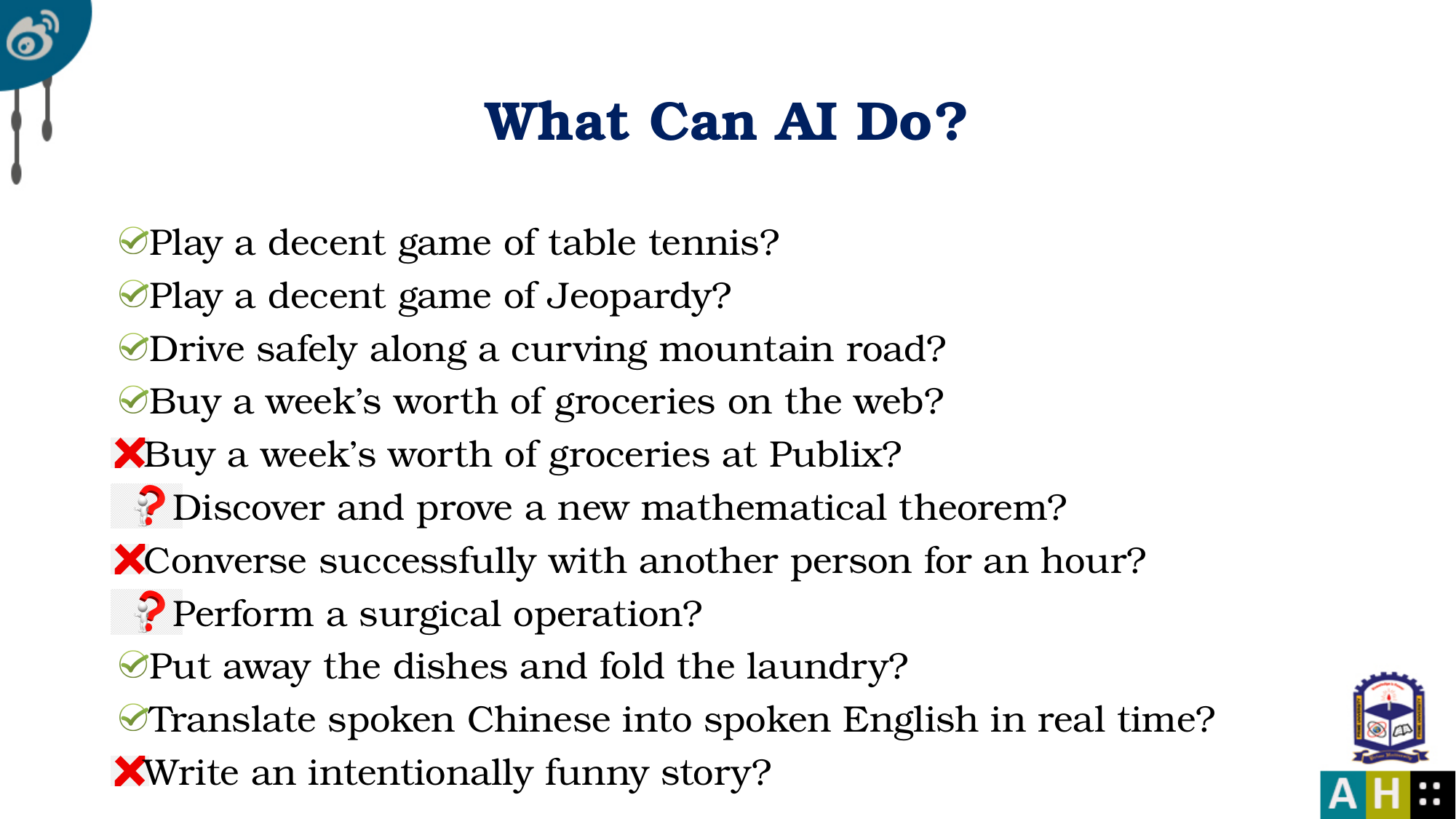

# What Can AI Do?
Play a decent game of table tennis?
Play a decent game of Jeopardy?
Drive safely along a curving mountain road?
Buy a week’s worth of groceries on the web?
Buy a week’s worth of groceries at Publix?
Discover and prove a new mathematical theorem?
Converse successfully with another person for an hour?
Perform a surgical operation?
Put away the dishes and fold the laundry?
Translate spoken Chinese into spoken English in real time?
Write an intentionally funny story?